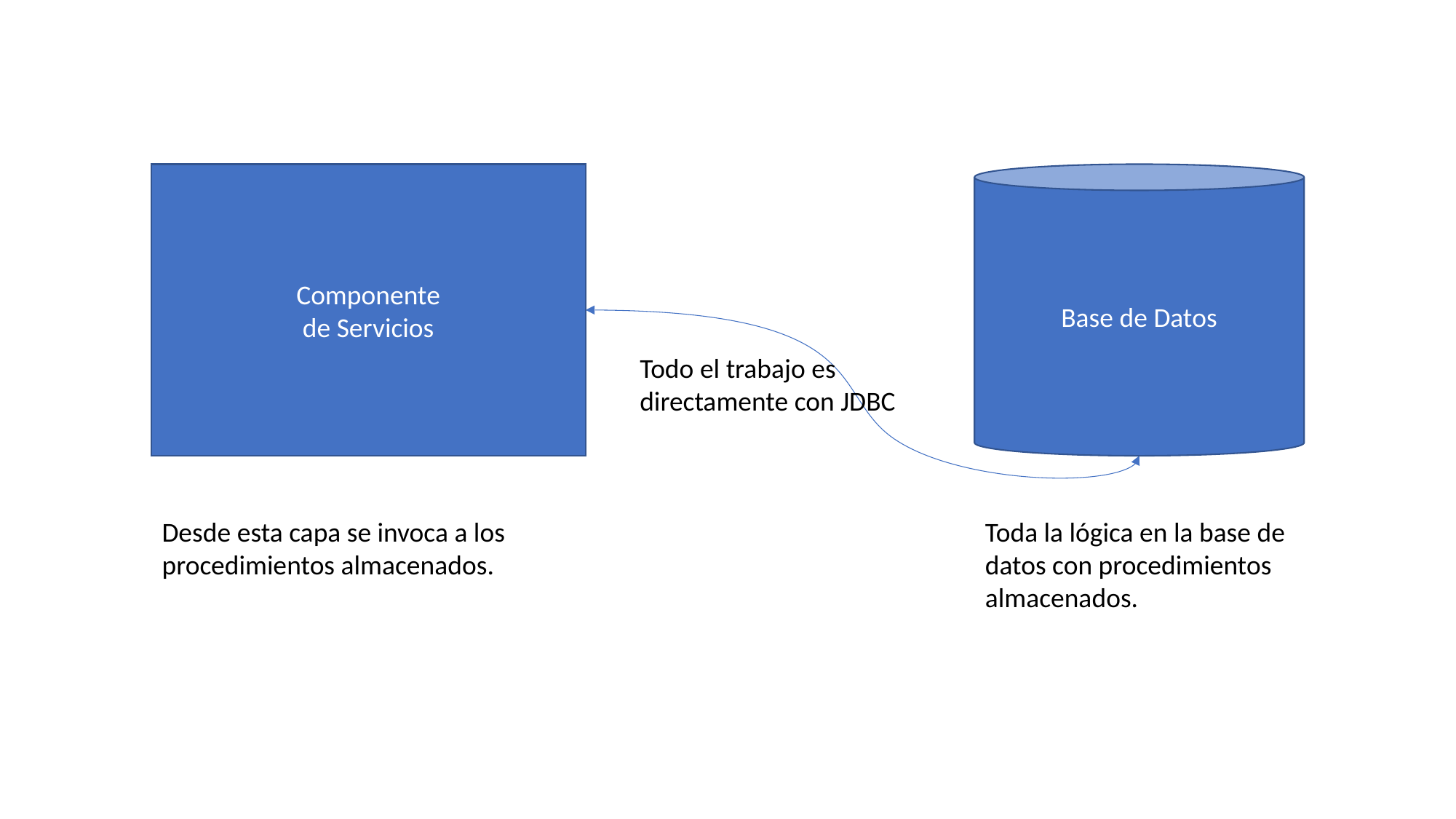

Componente
de Servicios
Base de Datos
Todo el trabajo es directamente con JDBC
Desde esta capa se invoca a los procedimientos almacenados.
Toda la lógica en la base de datos con procedimientos almacenados.